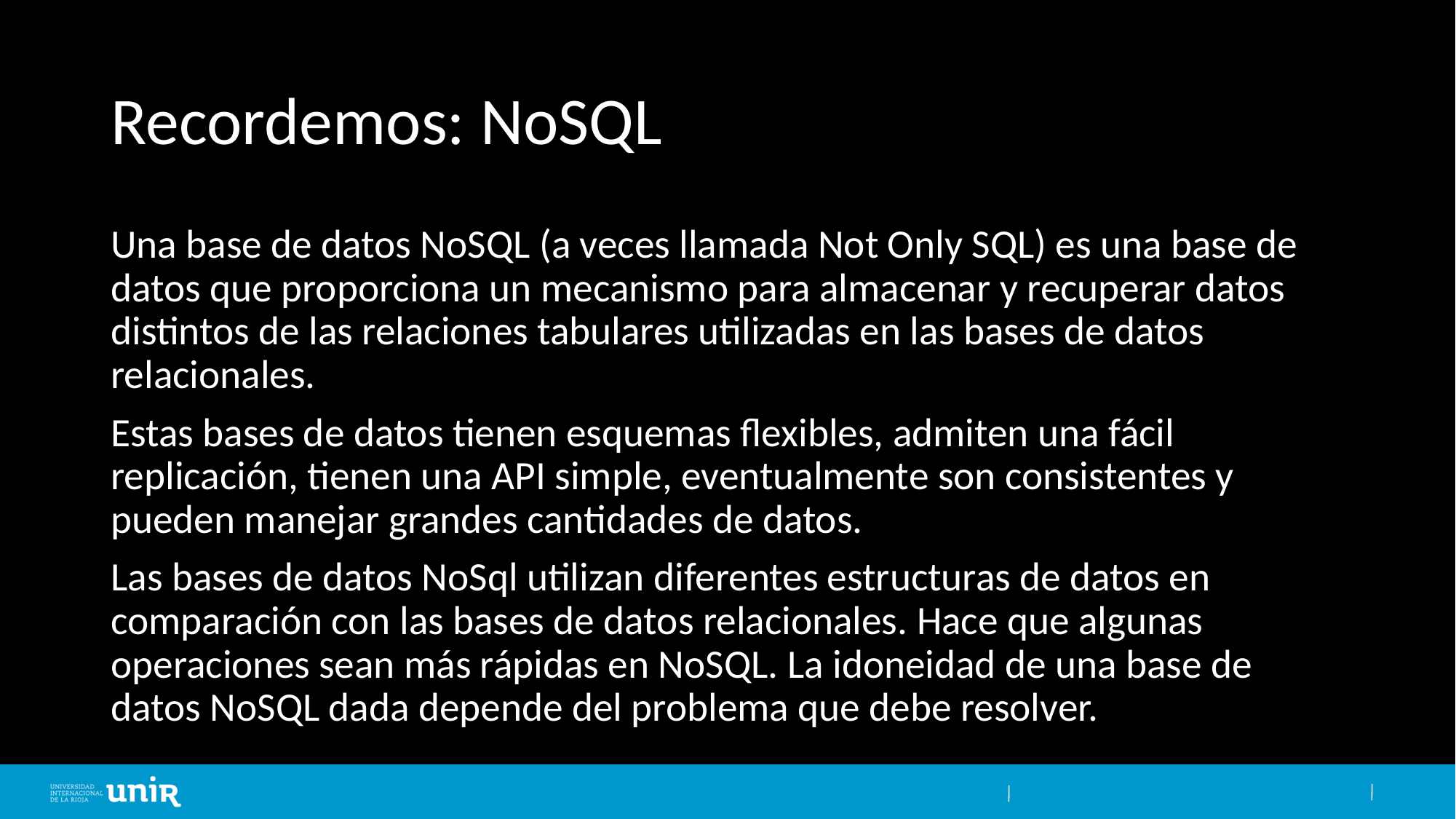

# Recordemos: NoSQL
Una base de datos NoSQL (a veces llamada Not Only SQL) es una base de datos que proporciona un mecanismo para almacenar y recuperar datos distintos de las relaciones tabulares utilizadas en las bases de datos relacionales.
Estas bases de datos tienen esquemas flexibles, admiten una fácil replicación, tienen una API simple, eventualmente son consistentes y pueden manejar grandes cantidades de datos.
Las bases de datos NoSql utilizan diferentes estructuras de datos en comparación con las bases de datos relacionales. Hace que algunas operaciones sean más rápidas en NoSQL. La idoneidad de una base de datos NoSQL dada depende del problema que debe resolver.